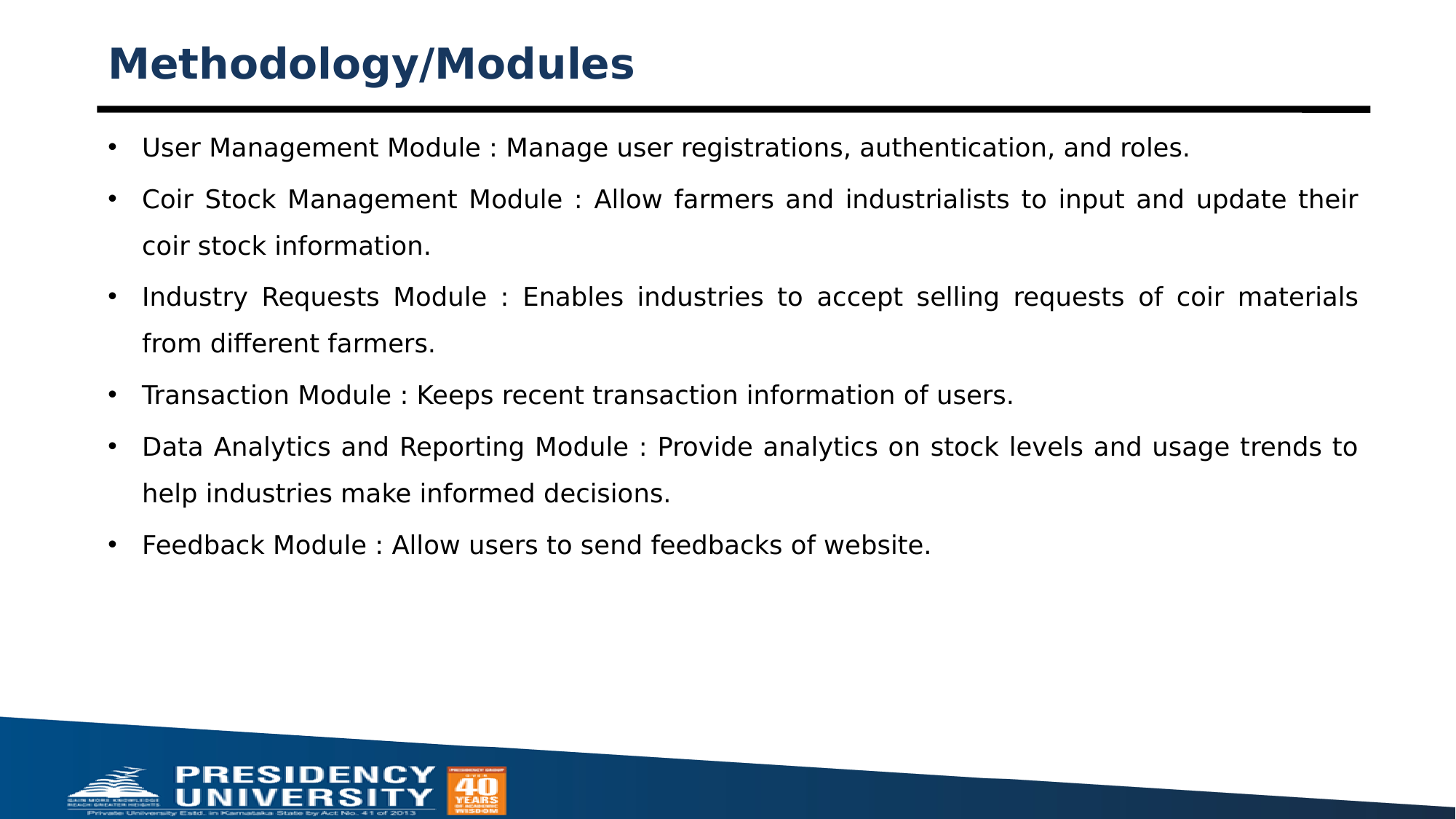

# Methodology/Modules
User Management Module : Manage user registrations, authentication, and roles.
Coir Stock Management Module : Allow farmers and industrialists to input and update their coir stock information.
Industry Requests Module : Enables industries to accept selling requests of coir materials from different farmers.
Transaction Module : Keeps recent transaction information of users.
Data Analytics and Reporting Module : Provide analytics on stock levels and usage trends to help industries make informed decisions.
Feedback Module : Allow users to send feedbacks of website.